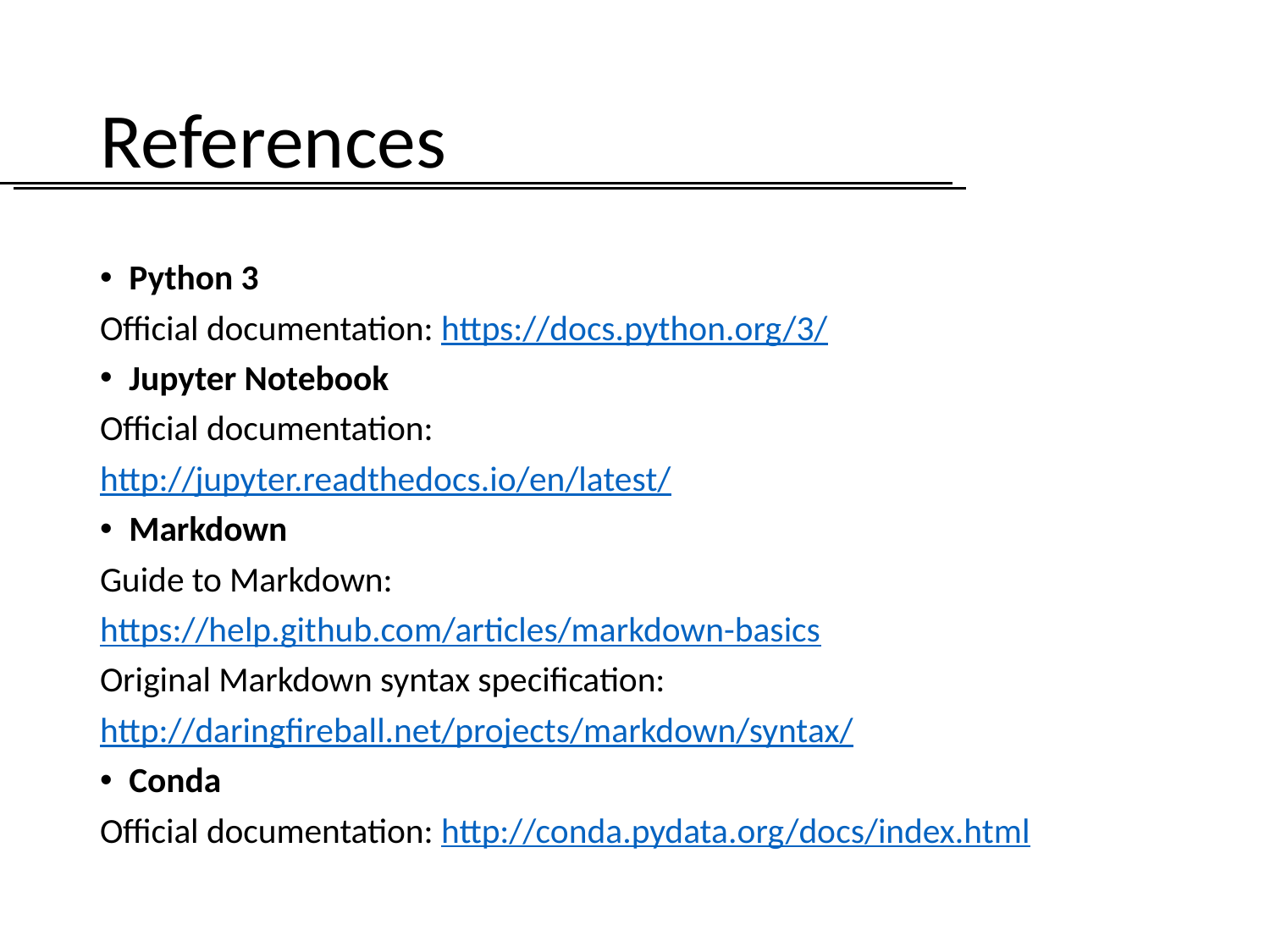

# References
Python 3
Official documentation: https://docs.python.org/3/
Jupyter Notebook
Official documentation:
http://jupyter.readthedocs.io/en/latest/
Markdown
Guide to Markdown:
https://help.github.com/articles/markdown-basics
Original Markdown syntax specification:
http://daringfireball.net/projects/markdown/syntax/
Conda
Official documentation: http://conda.pydata.org/docs/index.html